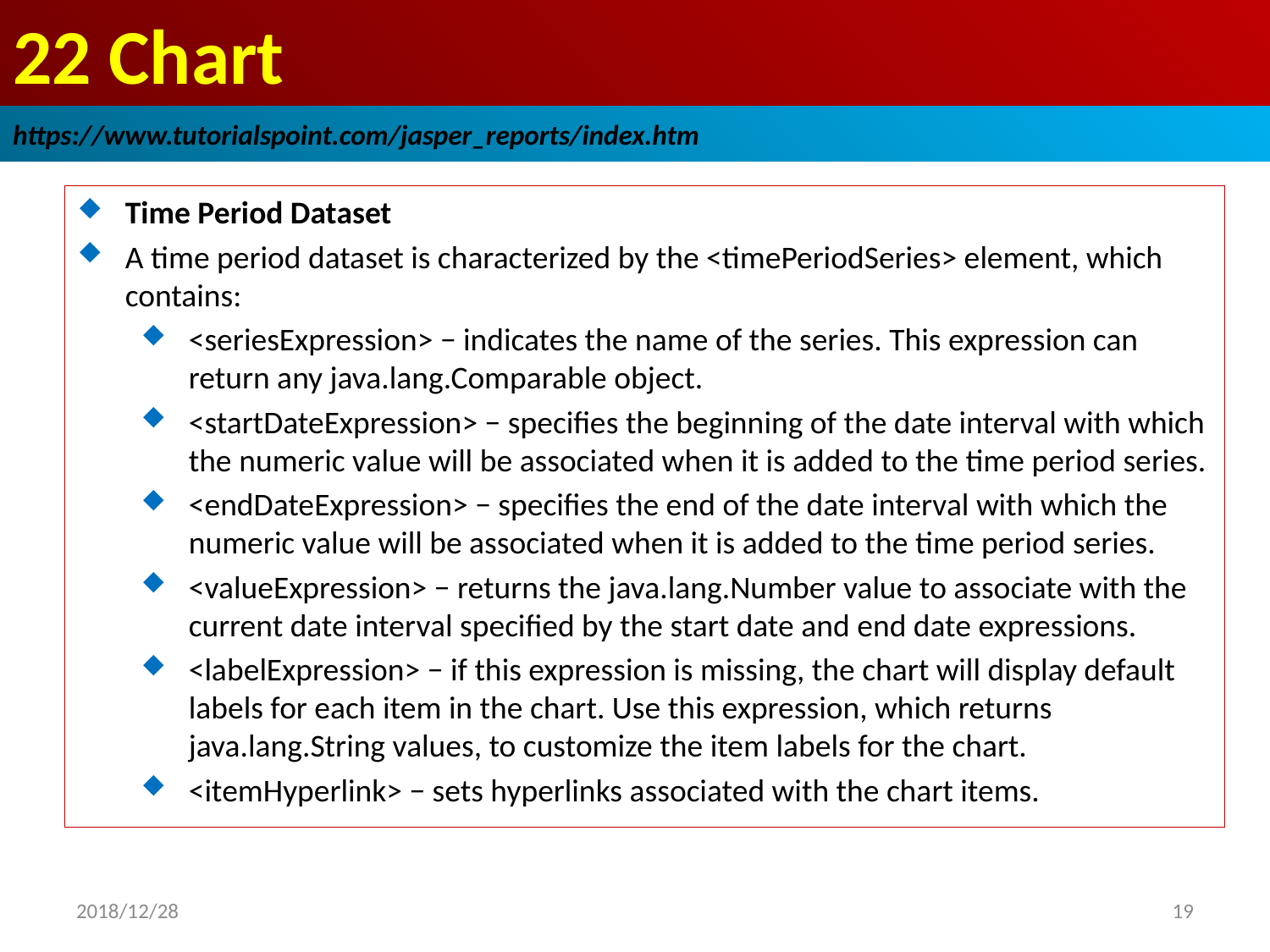

# 22 Chart
https://www.tutorialspoint.com/jasper_reports/index.htm
Time Period Dataset
A time period dataset is characterized by the <timePeriodSeries> element, which contains:
<seriesExpression> − indicates the name of the series. This expression can return any java.lang.Comparable object.
<startDateExpression> − specifies the beginning of the date interval with which the numeric value will be associated when it is added to the time period series.
<endDateExpression> − specifies the end of the date interval with which the numeric value will be associated when it is added to the time period series.
<valueExpression> − returns the java.lang.Number value to associate with the current date interval specified by the start date and end date expressions.
<labelExpression> − if this expression is missing, the chart will display default labels for each item in the chart. Use this expression, which returns java.lang.String values, to customize the item labels for the chart.
<itemHyperlink> − sets hyperlinks associated with the chart items.
2018/12/28
19